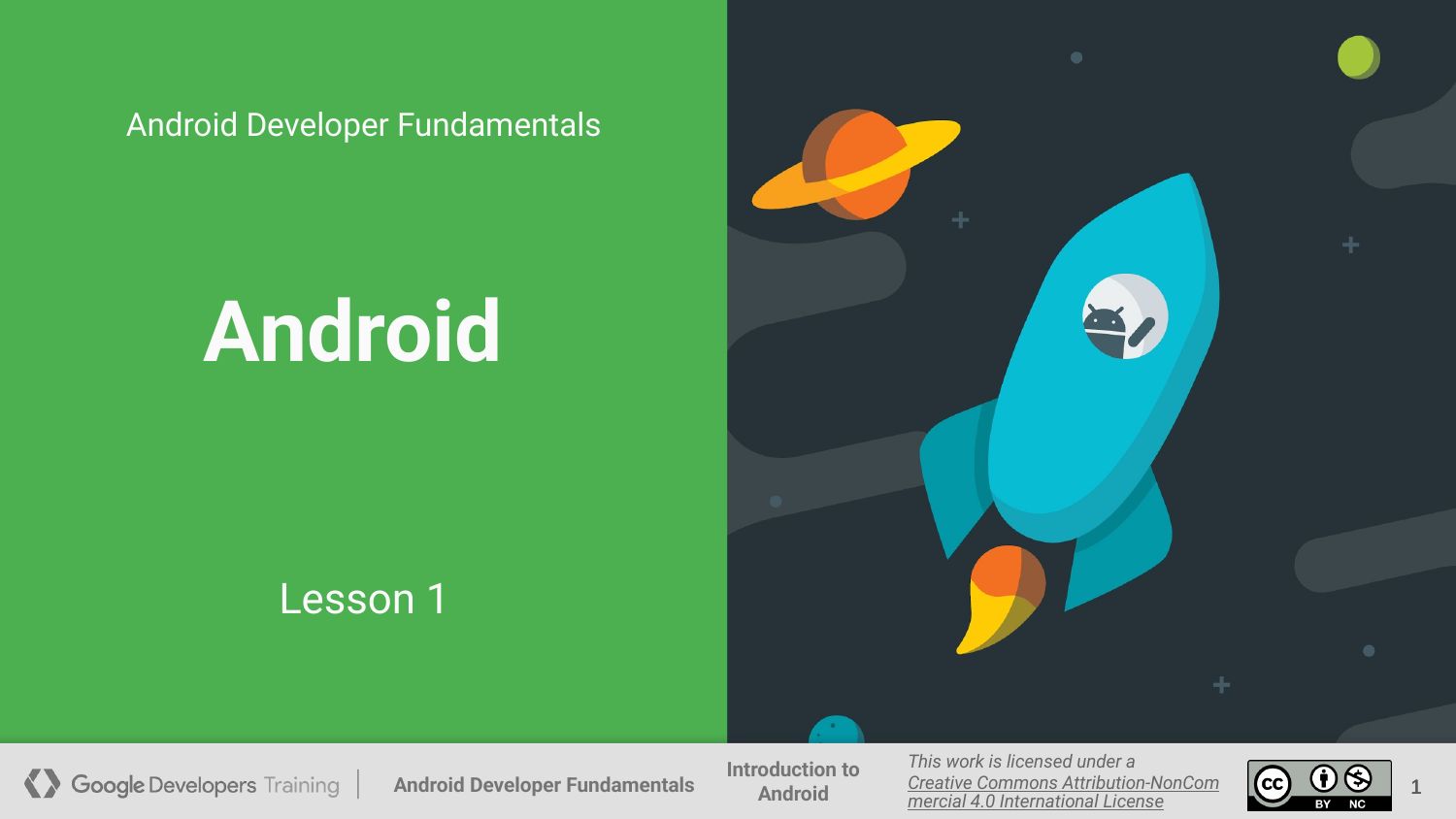

Android Developer Fundamentals
# Android
Lesson 1
1
1
1